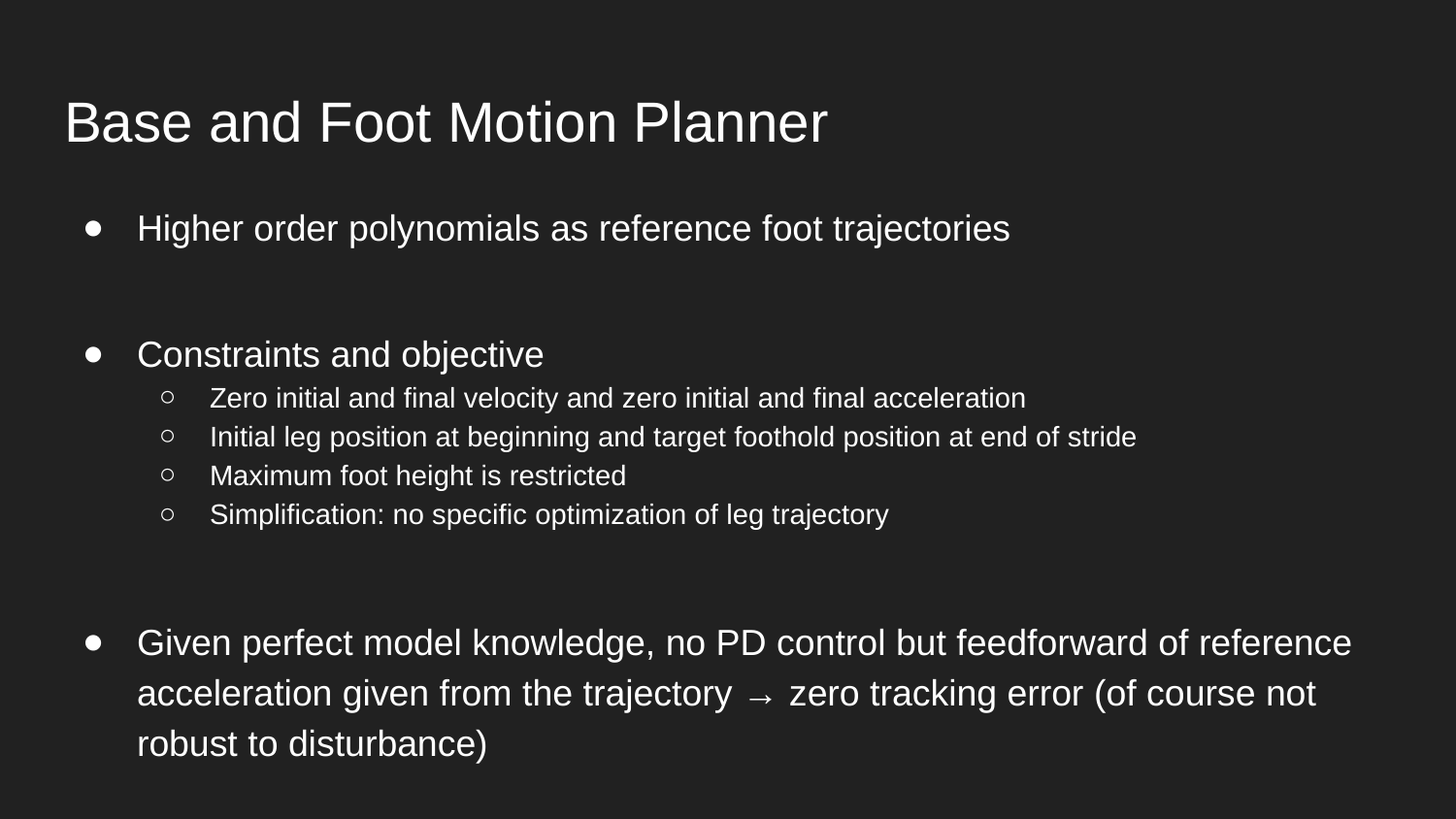

# Base and Foot Motion Planner

Higher order polynomials as reference foot trajectories

Constraints and objective
Zero initial and final velocity and zero initial and final acceleration
Initial leg position at beginning and target foothold position at end of stride
Maximum foot height is restricted
Simplification: no specific optimization of leg trajectory

Given perfect model knowledge, no PD control but feedforward of reference acceleration given from the trajectory → zero tracking error (of course not robust to disturbance)